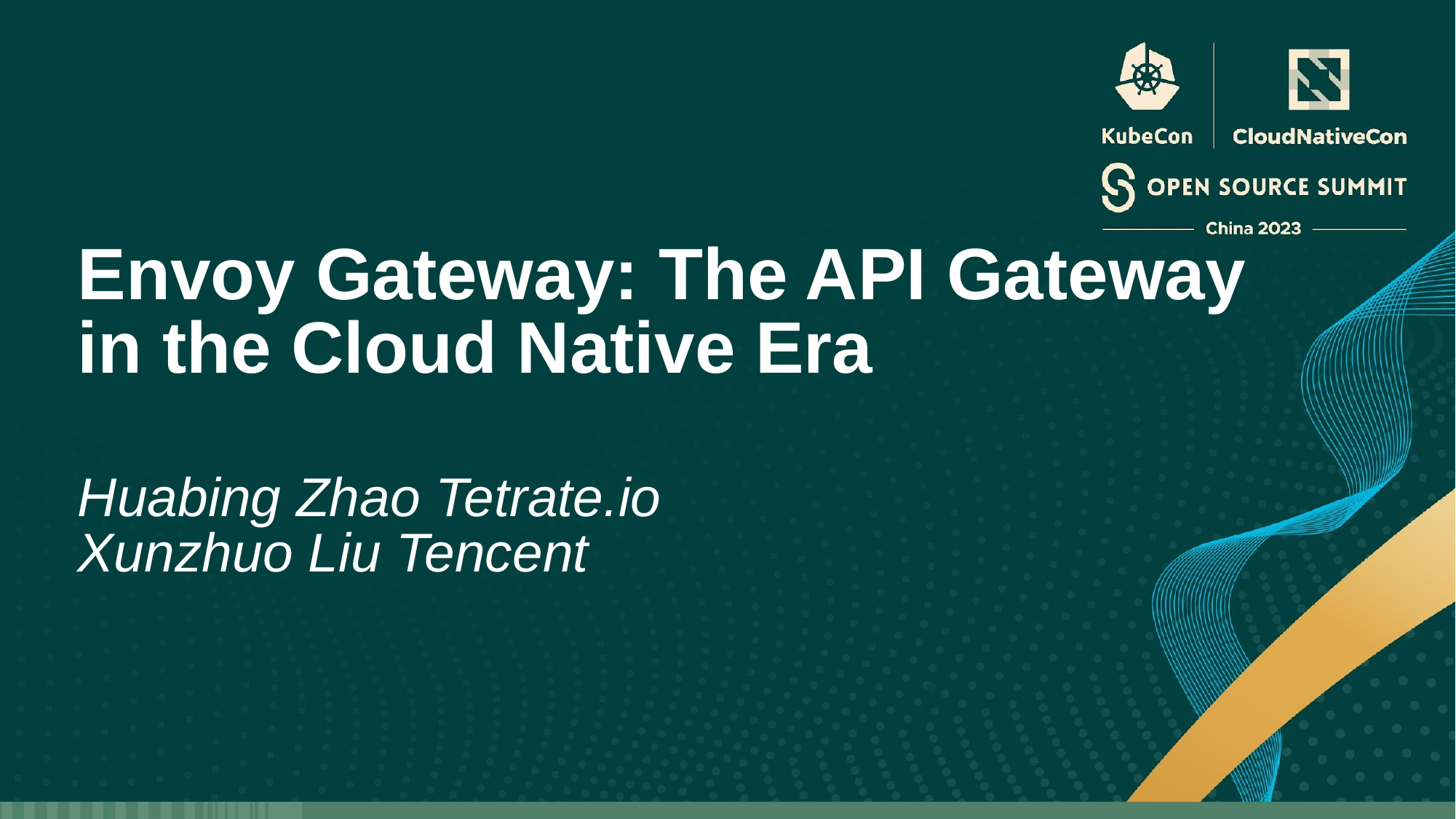

Envoy Gateway: The API Gateway in the Cloud Native Era
Huabing Zhao Tetrate.io
Xunzhuo Liu Tencent